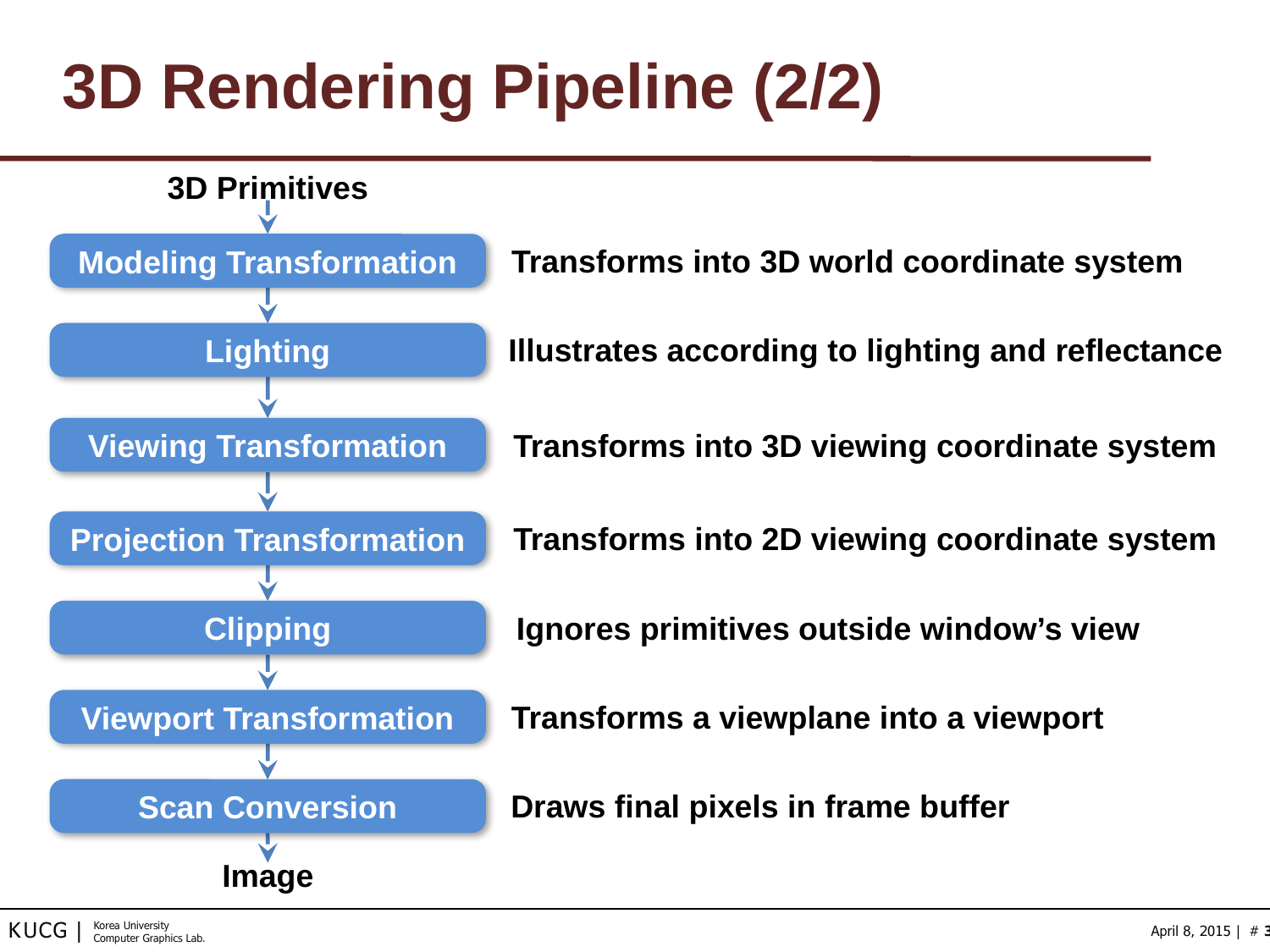

# 3D Rendering Pipeline (2/2)
3D Primitives
Modeling Transformation
Transforms into 3D world coordinate system
Lighting
Illustrates according to lighting and reflectance
Viewing Transformation
Transforms into 3D viewing coordinate system
Projection Transformation
Transforms into 2D viewing coordinate system
Clipping
Ignores primitives outside window’s view
Viewport Transformation
Transforms a viewplane into a viewport
Scan Conversion
Draws final pixels in frame buffer
Image